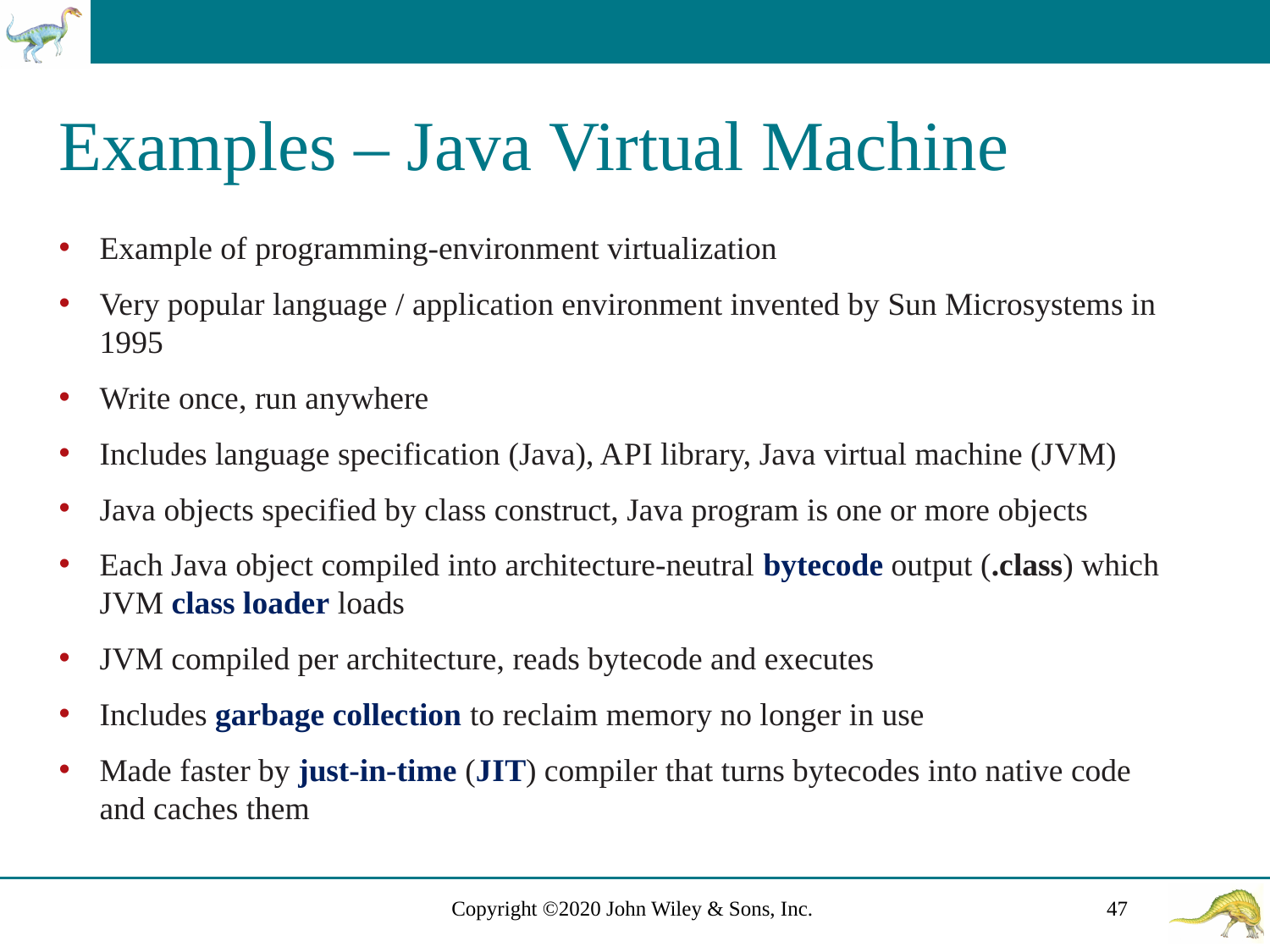

# Examples – Java Virtual Machine
Example of programming-environment virtualization
Very popular language / application environment invented by Sun Microsystems in 19 95
Write once, run anywhere
Includes language specification (Java), A P I library, Java virtual machine (J V M)
Java objects specified by class construct, Java program is one or more objects
Each Java object compiled into architecture-neutral bytecode output (.class) which J V M class loader loads
J V M compiled per architecture, reads bytecode and executes
Includes garbage collection to reclaim memory no longer in use
Made faster by just-in-time (J I T) compiler that turns bytecodes into native code and caches them
Copyright ©2020 John Wiley & Sons, Inc.
47